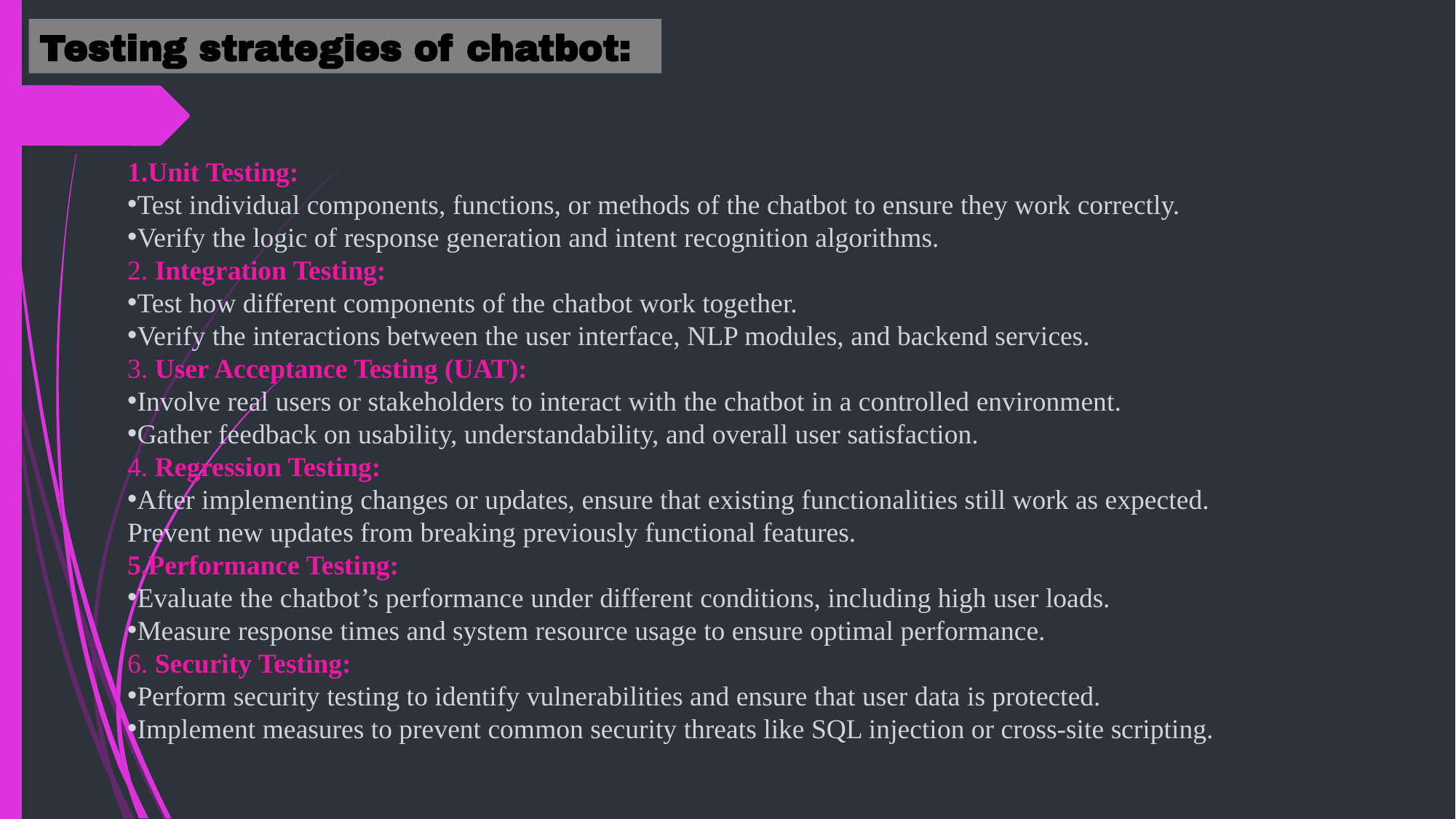

Testing strategies of chatbot:
1.Unit Testing:
Test individual components, functions, or methods of the chatbot to ensure they work correctly.
Verify the logic of response generation and intent recognition algorithms.
2. Integration Testing:
Test how different components of the chatbot work together.
Verify the interactions between the user interface, NLP modules, and backend services.
3. User Acceptance Testing (UAT):
Involve real users or stakeholders to interact with the chatbot in a controlled environment.
Gather feedback on usability, understandability, and overall user satisfaction.
4. Regression Testing:
After implementing changes or updates, ensure that existing functionalities still work as expected.
Prevent new updates from breaking previously functional features.
5.Performance Testing:
Evaluate the chatbot’s performance under different conditions, including high user loads.
Measure response times and system resource usage to ensure optimal performance.
6. Security Testing:
Perform security testing to identify vulnerabilities and ensure that user data is protected.
Implement measures to prevent common security threats like SQL injection or cross-site scripting.